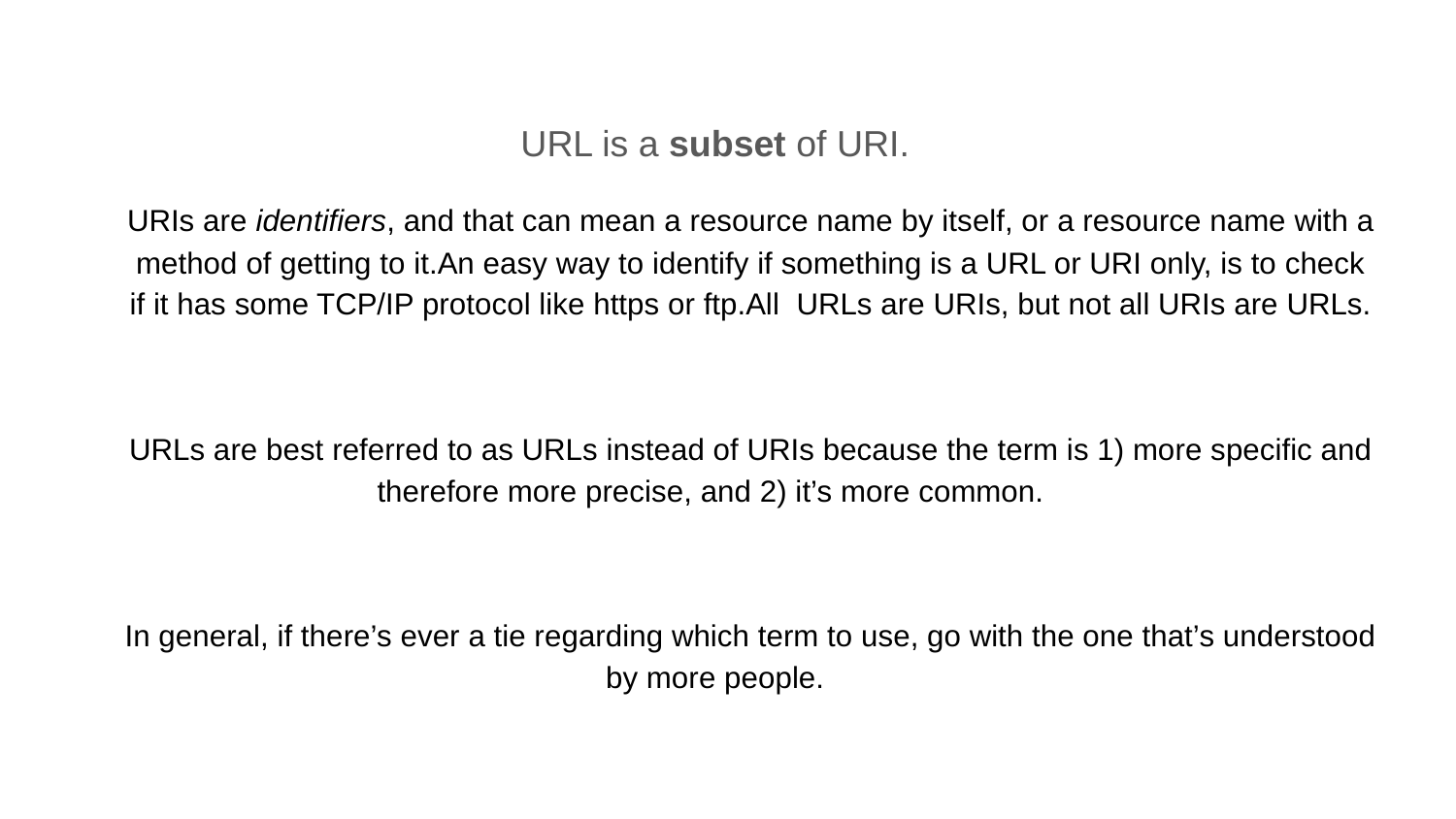

URL is a subset of URI.
URIs are identifiers, and that can mean a resource name by itself, or a resource name with a method of getting to it.An easy way to identify if something is a URL or URI only, is to check if it has some TCP/IP protocol like https or ftp.All  URLs are URIs, but not all URIs are URLs.
URLs are best referred to as URLs instead of URIs because the term is 1) more specific and therefore more precise, and 2) it’s more common.
In general, if there’s ever a tie regarding which term to use, go with the one that’s understood by more people.